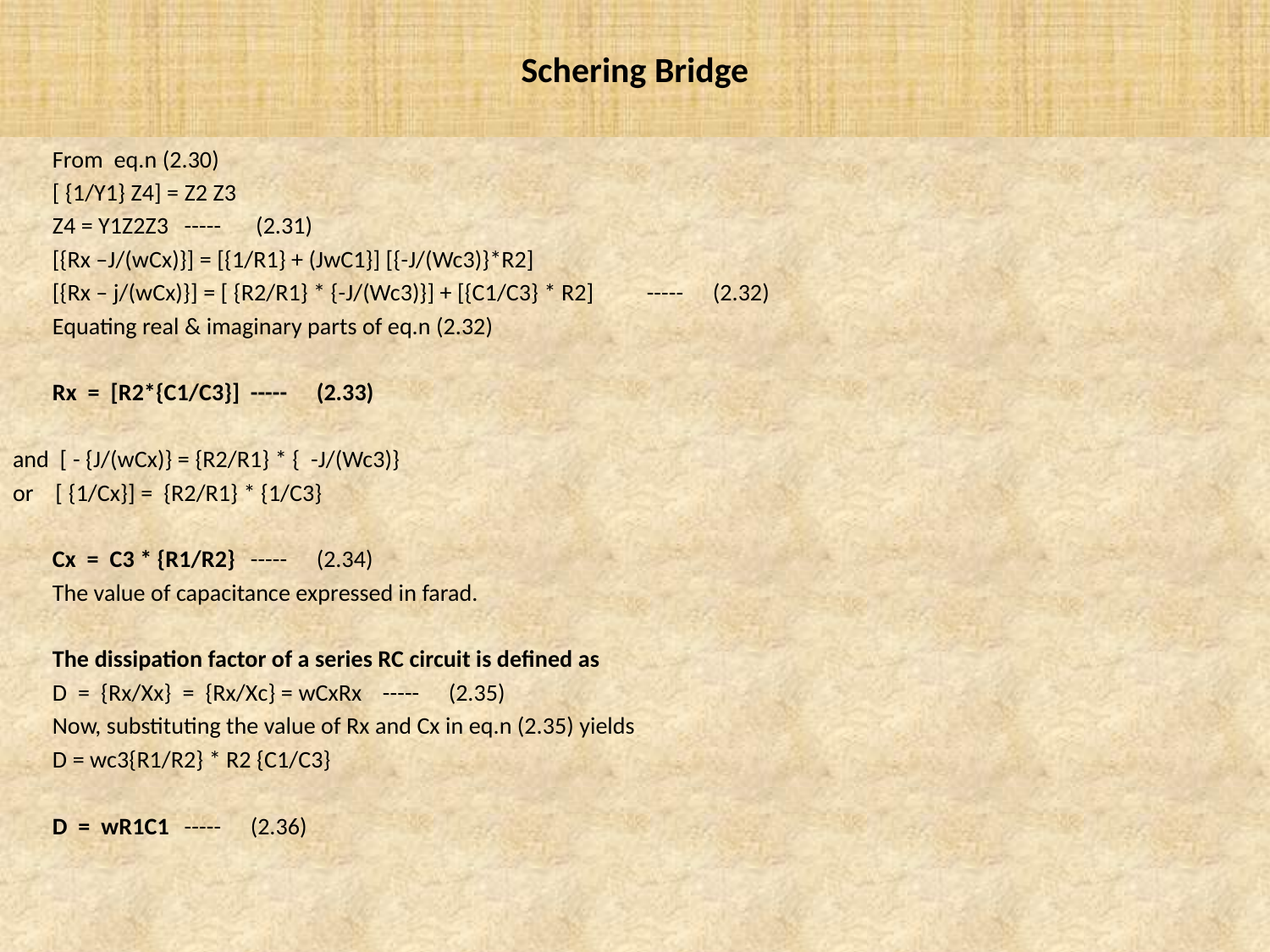

# Schering Bridge
	From  eq.n (2.30)
	[ {1/Y1} Z4] = Z2 Z3
	Z4 = Y1Z2Z3						----- 	 (2.31)
	[{Rx –J/(wCx)}] = [{1/R1} + (JwC1}] [{-J/(Wc3)}*R2]
	[{Rx – j/(wCx)}] = [ {R2/R1} * {-J/(Wc3)}] + [{C1/C3} * R2]		-----	(2.32)
	Equating real & imaginary parts of eq.n (2.32)

	Rx  =  [R2*{C1/C3}]					-----	(2.33)

and  [ - {J/(wCx)} = {R2/R1} * {  -J/(Wc3)}
or    [ {1/Cx}] =  {R2/R1} * {1/C3}

	Cx  =  C3 * {R1/R2}					-----	(2.34)
	The value of capacitance expressed in farad.

	The dissipation factor of a series RC circuit is defined as
	D  =  {Rx/Xx}  =  {Rx/Xc} = wCxRx				-----	(2.35)
	Now, substituting the value of Rx and Cx in eq.n (2.35) yields
	D = wc3{R1/R2} * R2 {C1/C3}

	D  =  wR1C1						-----	(2.36)